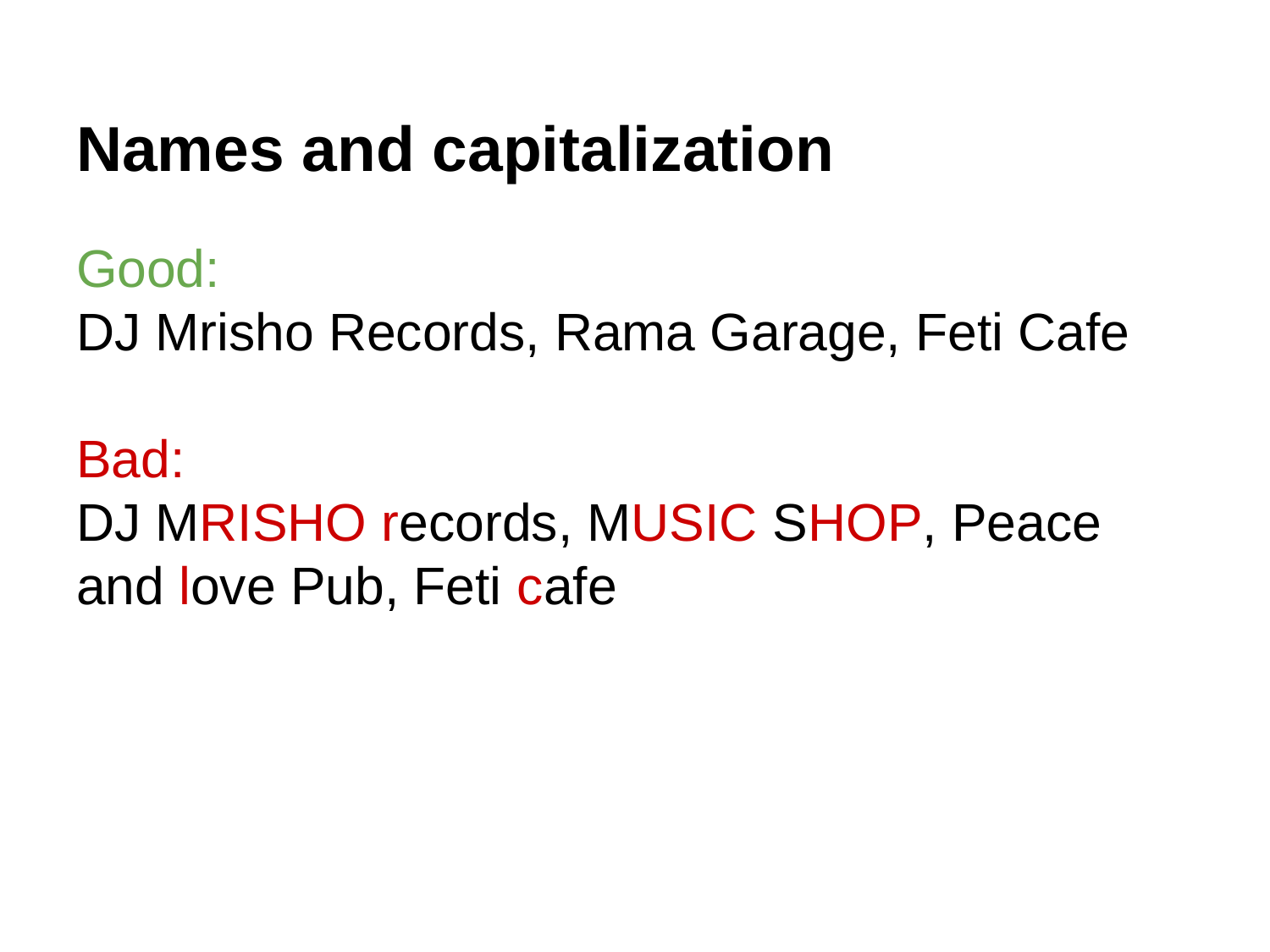

# Names and capitalization
Good:
DJ Mrisho Records, Rama Garage, Feti Cafe

Bad:
DJ MRISHO records, MUSIC SHOP, Peace and love Pub, Feti cafe